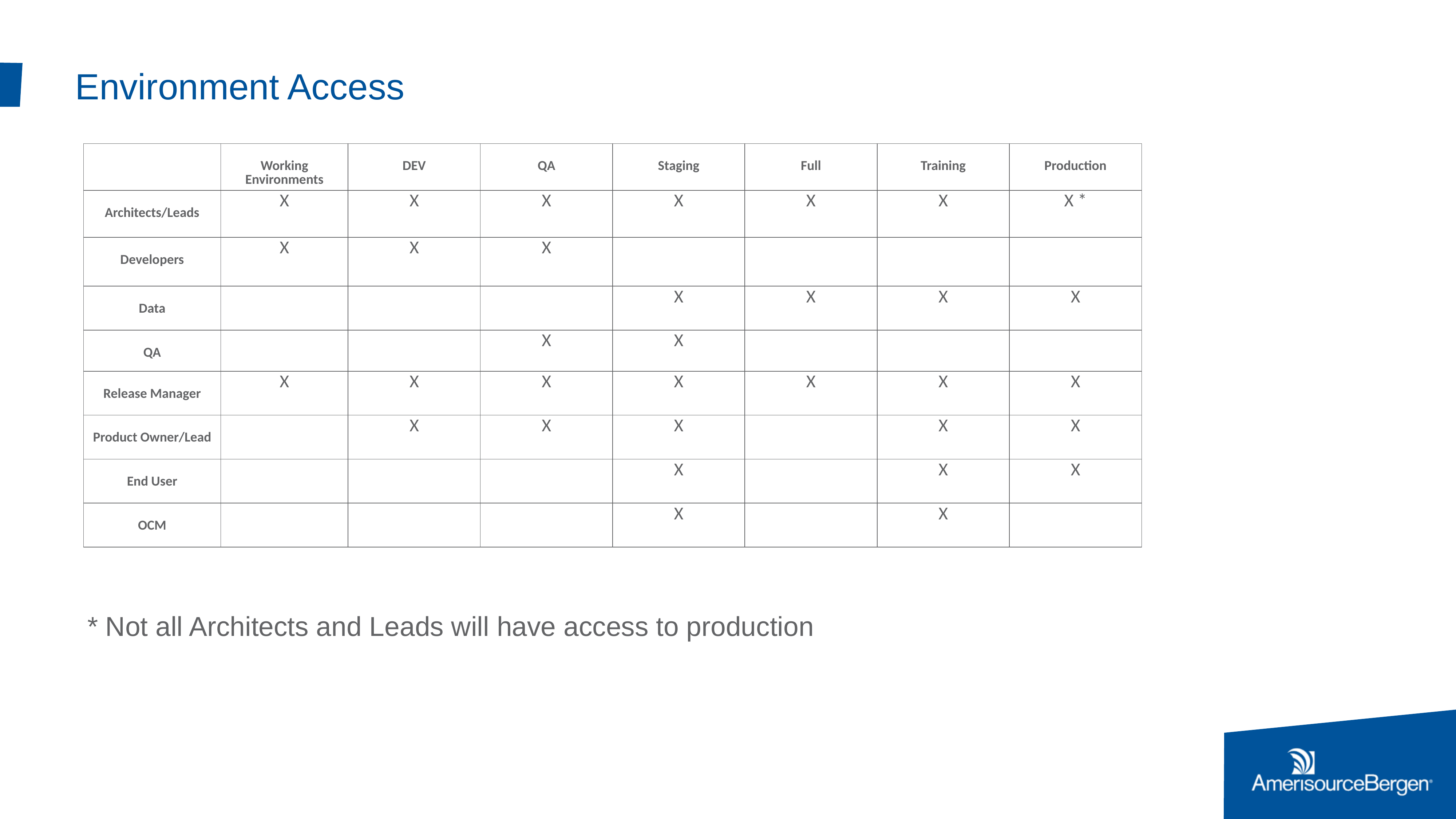

# Environment Access
|  | Working Environments | DEV | QA | Staging | Full | Training | Production |
| --- | --- | --- | --- | --- | --- | --- | --- |
| Architects/Leads | X | X | X | X | X | X | X \* |
| Developers | X | X | X |  |  |  |  |
| Data |  |  |  | X | X | X | X |
| QA |  |  | X | X |  |  |  |
| Release Manager | X | X | X | X | X | X | X |
| Product Owner/Lead |  | X | X | X |  | X | X |
| End User |  |  |  | X |  | X | X |
| OCM |  |  |  | X |  | X |  |
* Not all Architects and Leads will have access to production